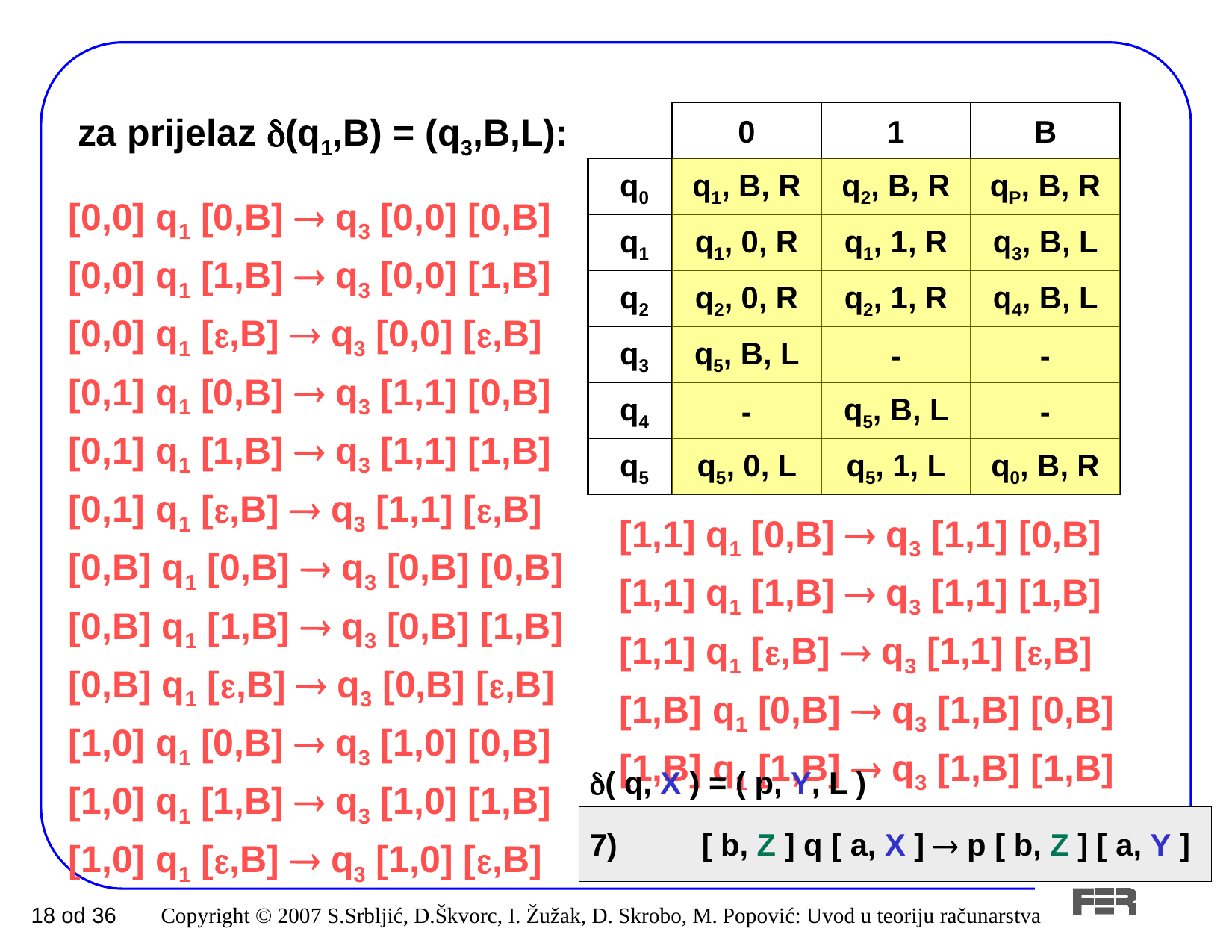

za prijelaz δ(q1,B) = (q3,B,L):
0
1
B
 q0

 q1, B, R

 q2, B, R

 qP, B, R
[0,0] q1 [0,B] → q3 [0,0] [0,B]
[0,0] q1 [1,B] → q3 [0,0] [1,B]
[0,0] q1 [ε,B] → q3 [0,0] [ε,B]
[0,1] q1 [0,B] → q3 [1,1] [0,B]
[0,1] q1 [1,B] → q3 [1,1] [1,B]
[0,1] q1 [ε,B] → q3 [1,1] [ε,B]
[0,B] q1 [0,B] → q3 [0,B] [0,B]
[0,B] q1 [1,B] → q3 [0,B] [1,B]
[0,B] q1 [ε,B] → q3 [0,B] [ε,B]
[1,0] q1 [0,B] → q3 [1,0] [0,B]
[1,0] q1 [1,B] → q3 [1,0] [1,B]
[1,0] q1 [ε,B] → q3 [1,0] [ε,B]
 q1

 q1, 0, R

 q1, 1, R

 q3, B, L
 q2

 q2, 0, R

 q2, 1, R

 q4, B, L
 q3

 q5, B, L

-

-
 q4

-

 q5, B, L

-
 q5

 q5, 0, L

 q5, 1, L

 q0, B, R
[1,1] q1 [0,B] → q3 [1,1] [0,B]
[1,1] q1 [1,B] → q3 [1,1] [1,B]
[1,1] q1 [ε,B] → q3 [1,1] [ε,B]
[1,B] q1 [0,B] → q3 [1,B] [0,B]
[1,B] q1 [1,B] → q3 [1,B] [1,B]
 . . .
δ( q, X ) = ( p, Y, L )
7)	[ b, Z ] q [ a, X ] → p [ b, Z ] [ a, Y ]